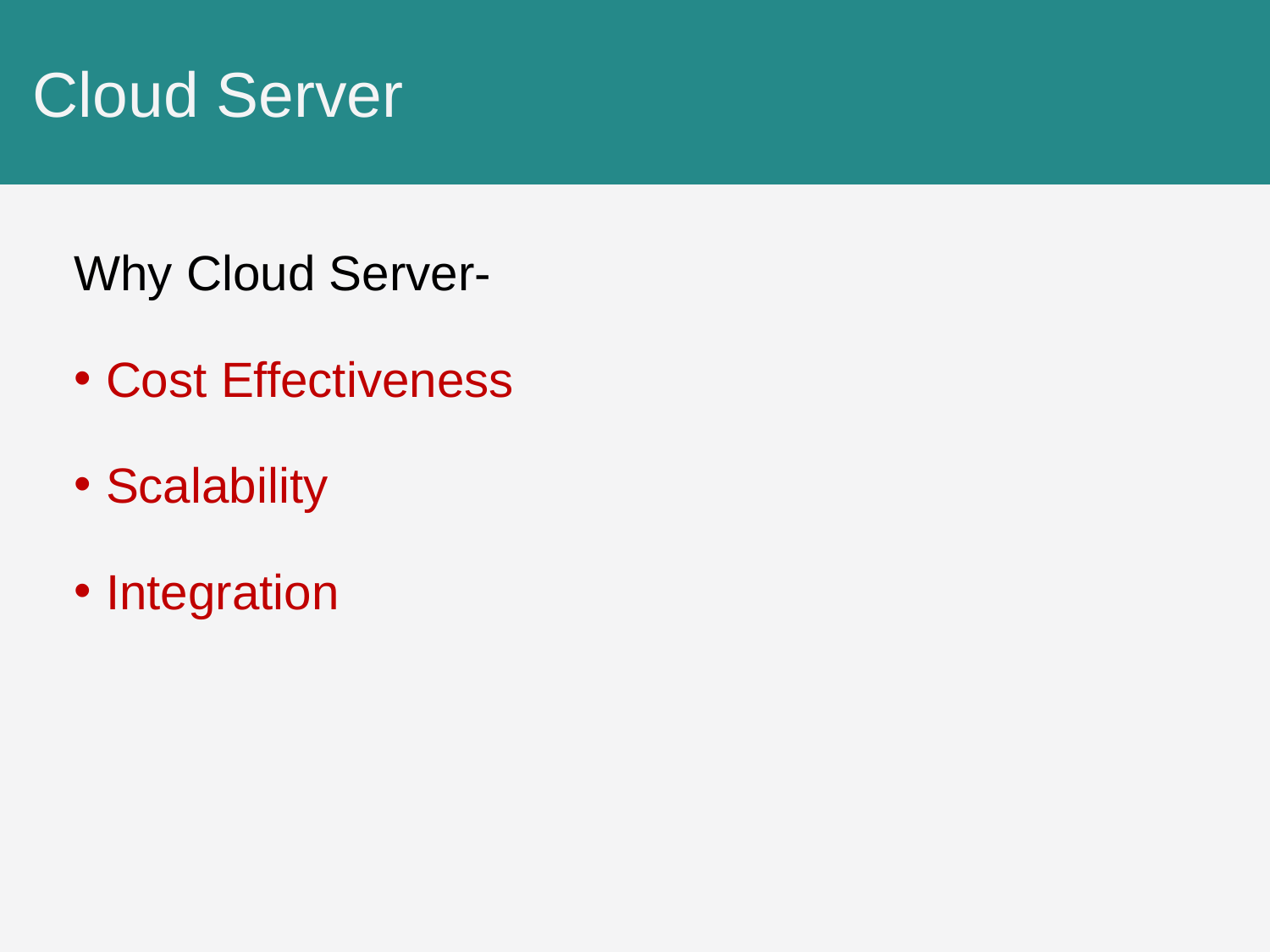

# Cloud Server
Why Cloud Server-
Cost Effectiveness
Scalability
Integration